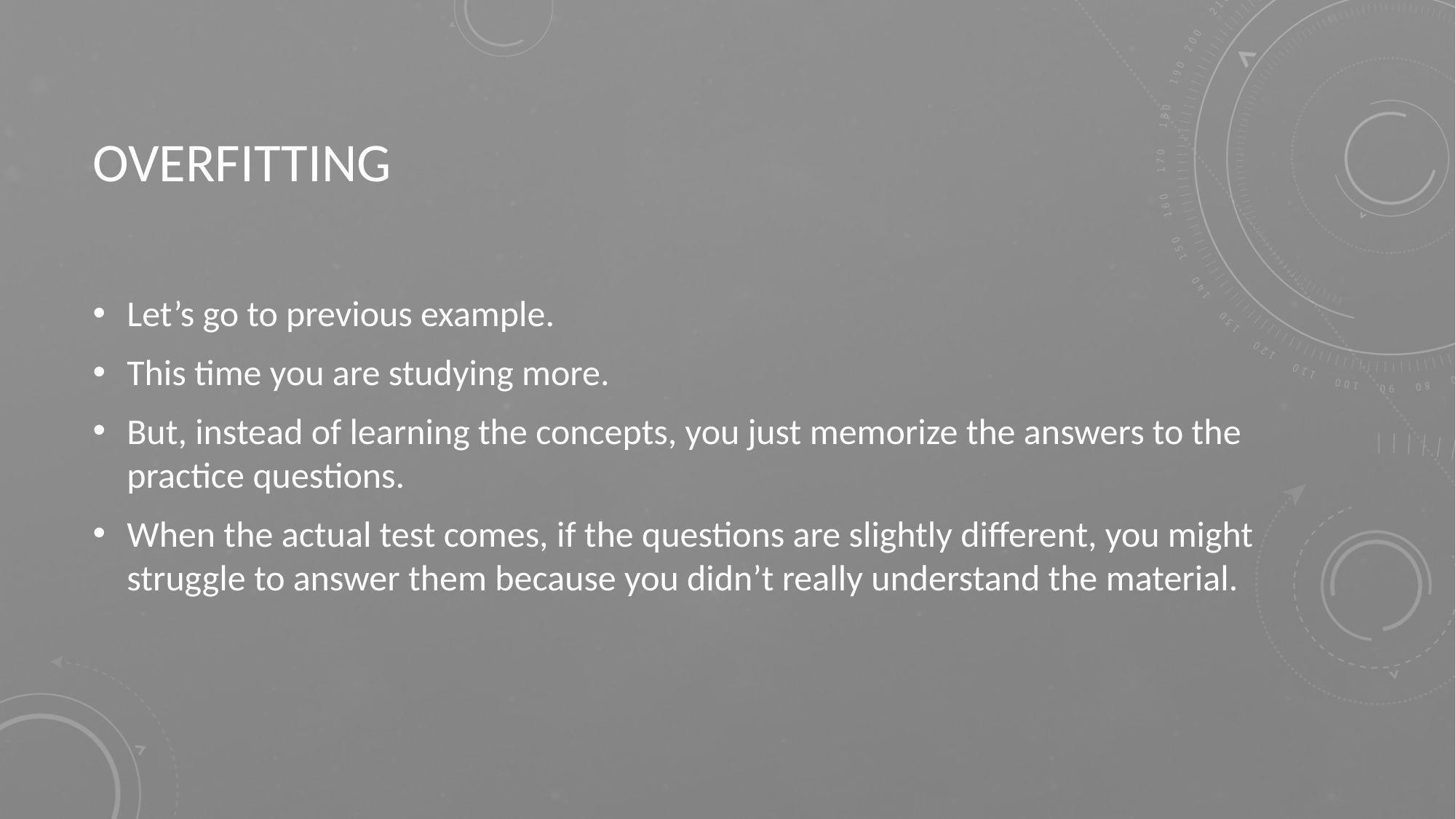

# Overfitting
Let’s go to previous example.
This time you are studying more.
But, instead of learning the concepts, you just memorize the answers to the practice questions.
When the actual test comes, if the questions are slightly different, you might struggle to answer them because you didn’t really understand the material.